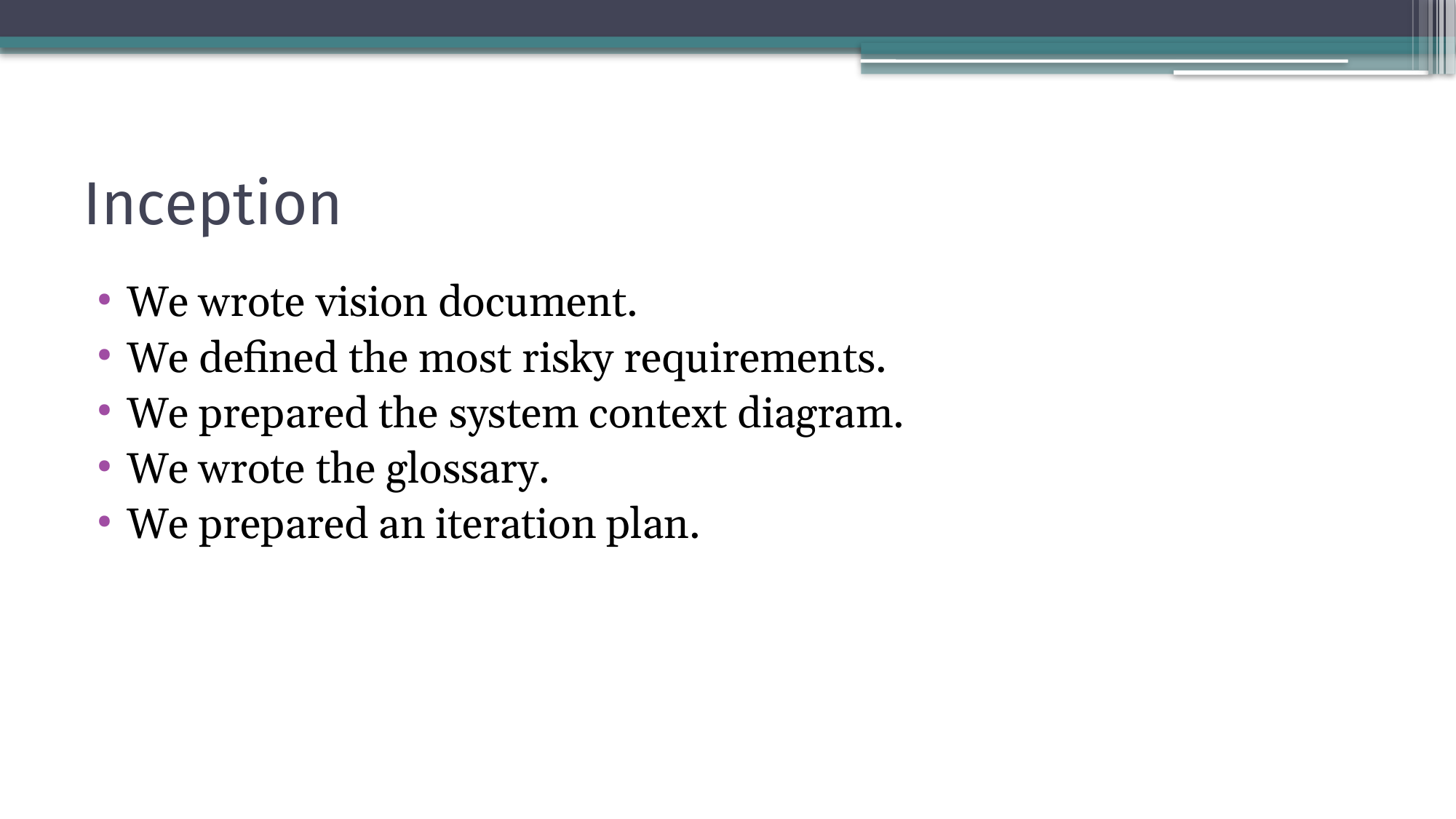

# Inception
We wrote vision document.
We defined the most risky requirements.
We prepared the system context diagram.
We wrote the glossary.
We prepared an iteration plan.